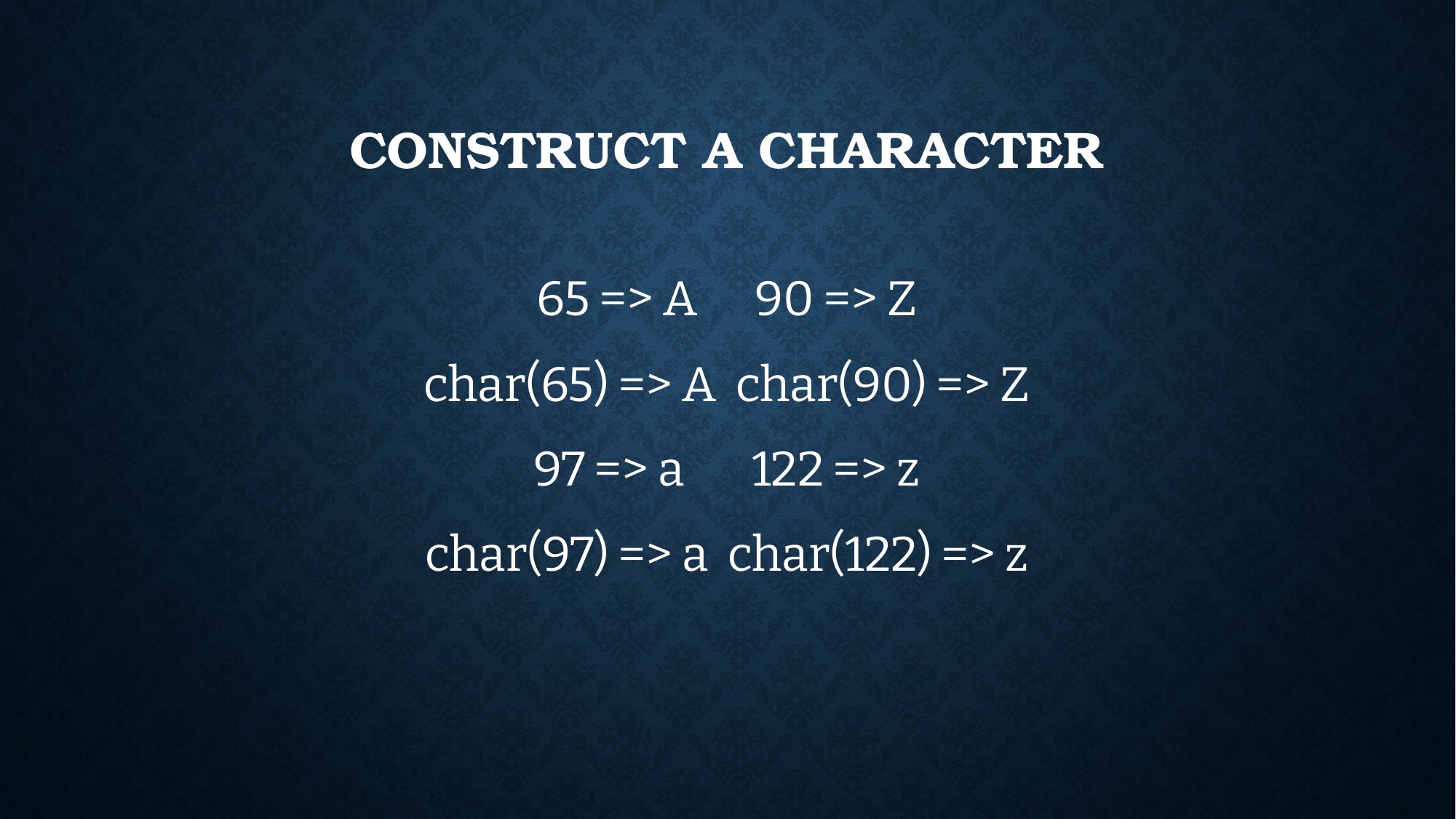

# Construct a character
65 => A	90 => Z
char(65) => A  char(90) => Z
97 => a	122 => z
char(97) => a  char(122) => z